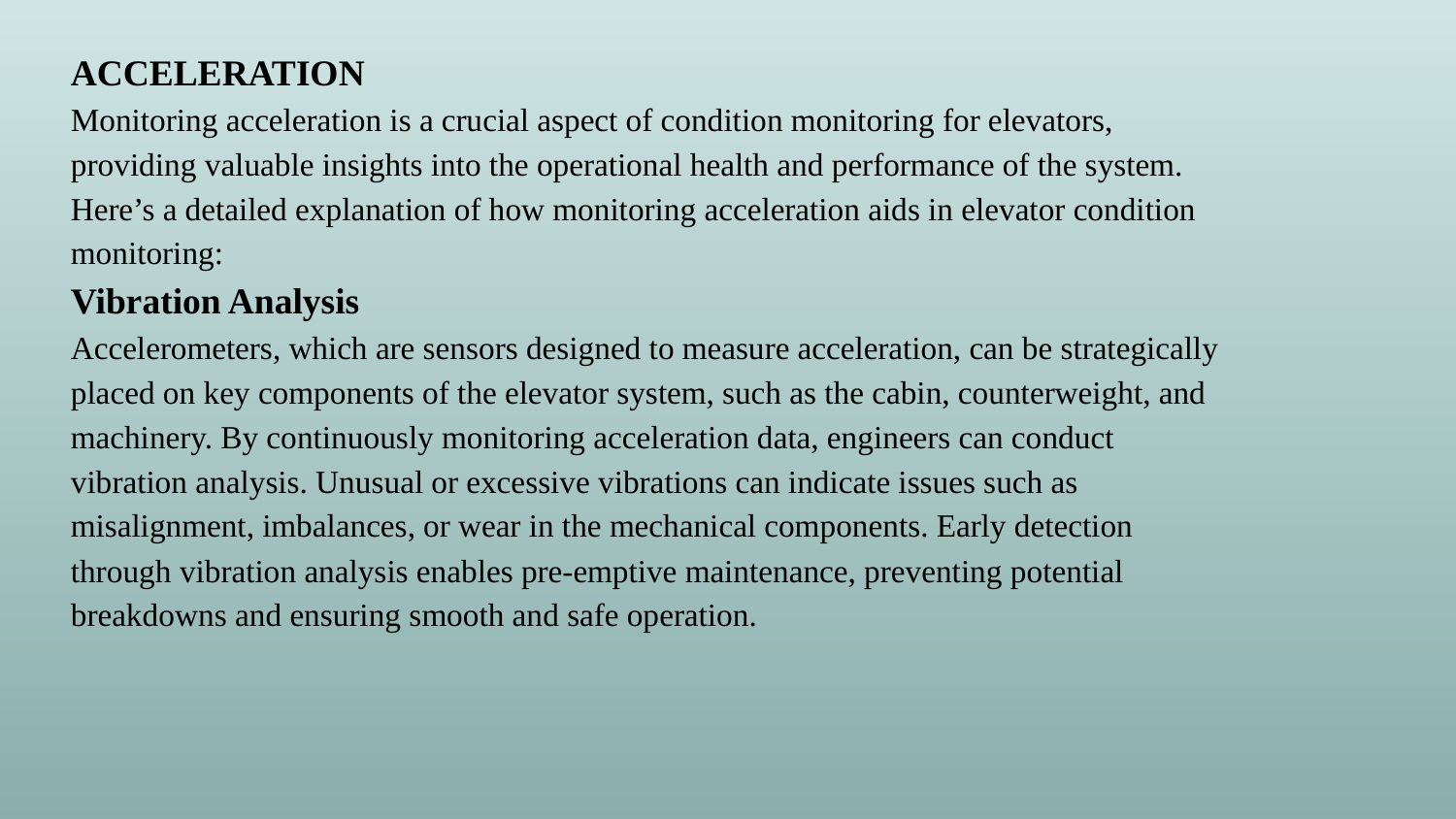

ACCELERATION
Monitoring acceleration is a crucial aspect of condition monitoring for elevators, providing valuable insights into the operational health and performance of the system. Here’s a detailed explanation of how monitoring acceleration aids in elevator condition monitoring:
Vibration Analysis
Accelerometers, which are sensors designed to measure acceleration, can be strategically placed on key components of the elevator system, such as the cabin, counterweight, and machinery. By continuously monitoring acceleration data, engineers can conduct vibration analysis. Unusual or excessive vibrations can indicate issues such as misalignment, imbalances, or wear in the mechanical components. Early detection through vibration analysis enables pre-emptive maintenance, preventing potential breakdowns and ensuring smooth and safe operation.